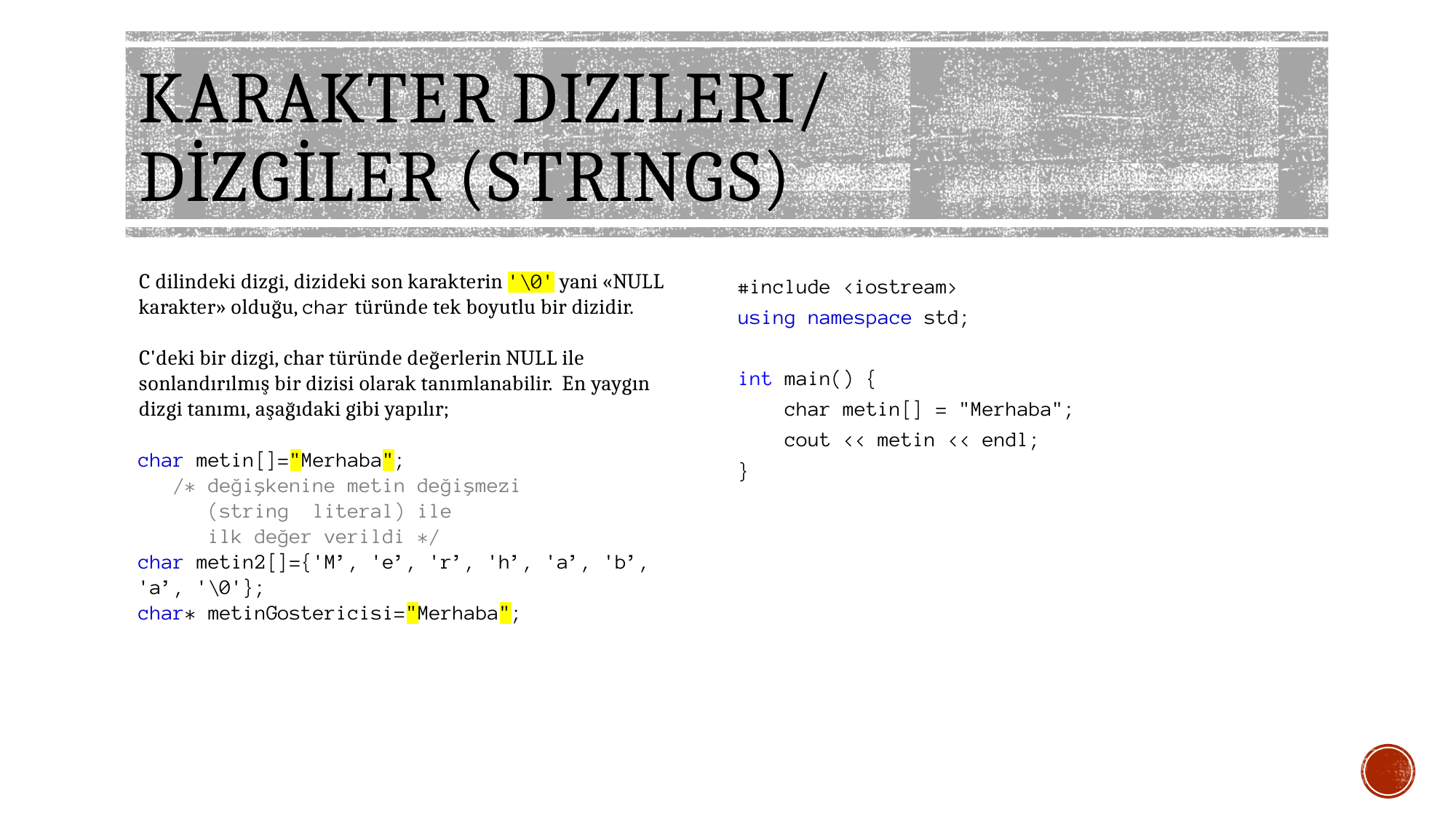

# KARAKTER DIZILERI/ DİZGİLER (STRINGS)
C dilindeki dizgi, dizideki son karakterin '\0' yani «NULL karakter» olduğu, char türünde tek boyutlu bir dizidir.

C'deki bir dizgi, char türünde değerlerin NULL ile sonlandırılmış bir dizisi olarak tanımlanabilir.  En yaygın dizgi tanımı, aşağıdaki gibi yapılır;

char metin[]="Merhaba";
   /* değişkenine metin değişmezi
      (string  literal) ile
      ilk değer verildi */
char metin2[]={'M’, 'e’, 'r’, 'h’, 'a’, 'b’, 'a’, '\0'};
char* metinGostericisi="Merhaba";
#include <iostream>
using namespace std;

int main() {
    char metin[] = "Merhaba";
    cout << metin << endl;
}